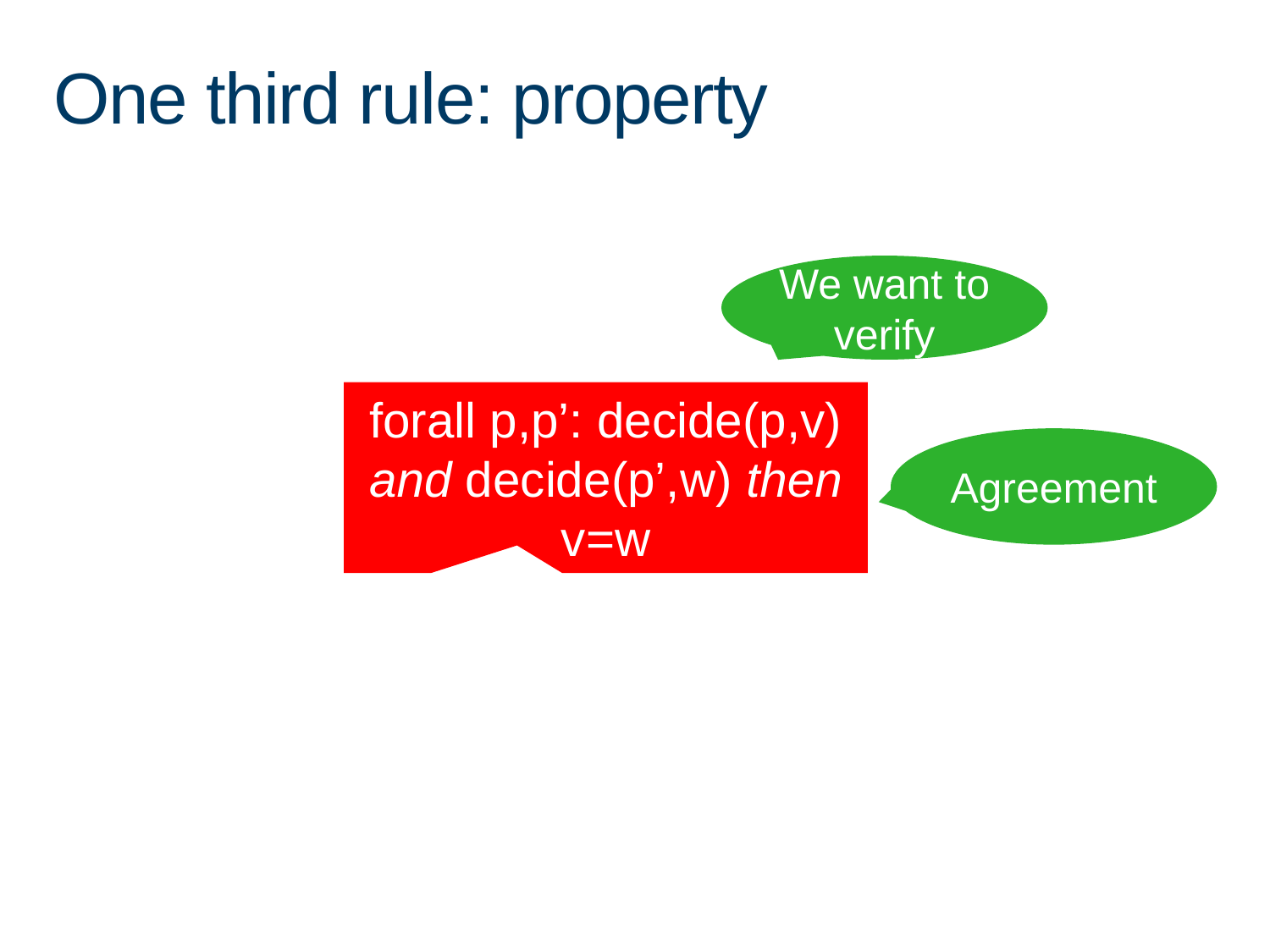

# One third rule: property
We want to verify
forall p,p’: decide(p,v) and decide(p’,w) then v=w
Agreement